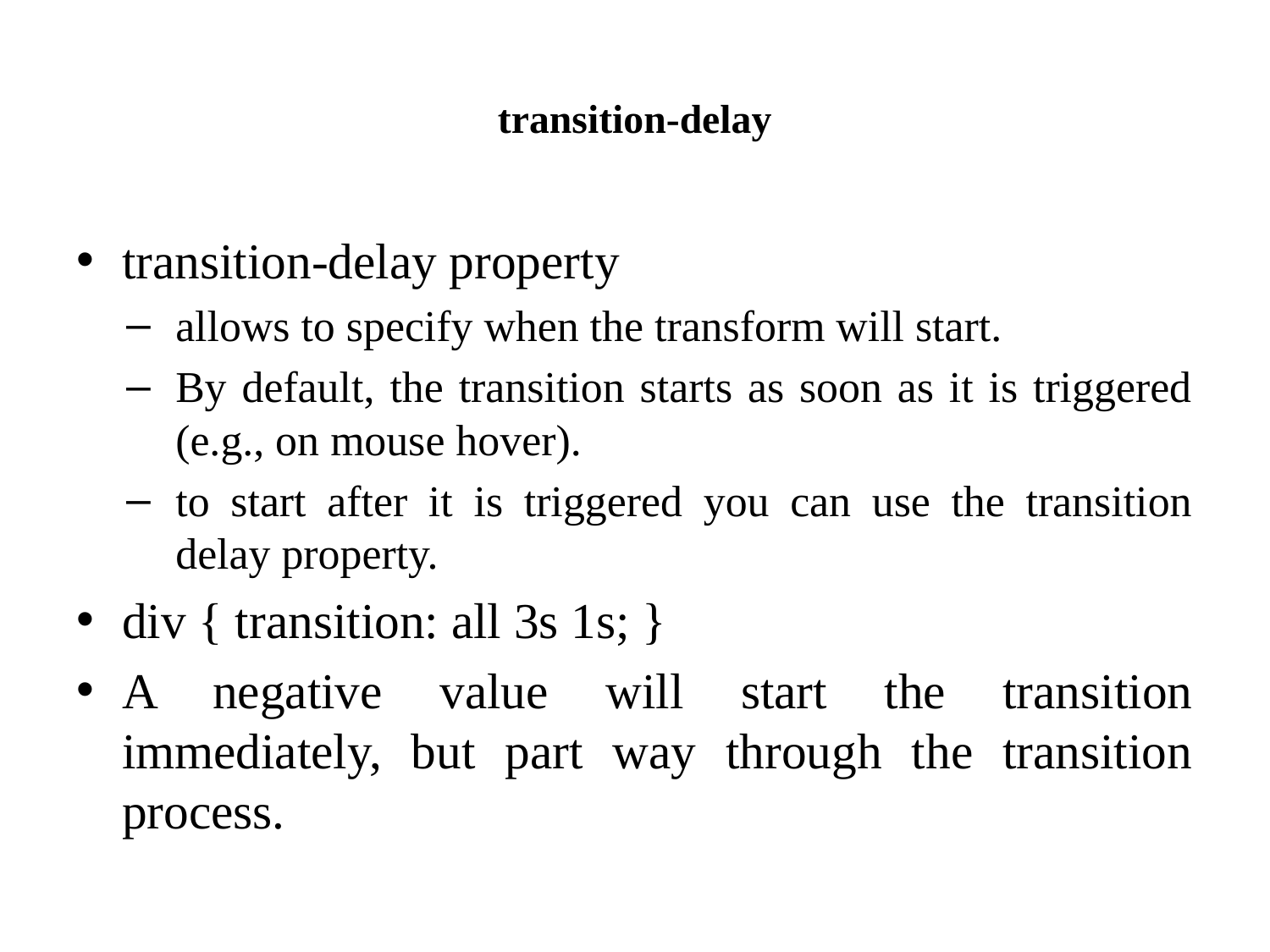

# transition-delay
transition-delay property
allows to specify when the transform will start.
By default, the transition starts as soon as it is triggered (e.g., on mouse hover).
to start after it is triggered you can use the transition delay property.
div { transition: all 3s 1s; }
A negative value will start the transition immediately, but part way through the transition process.